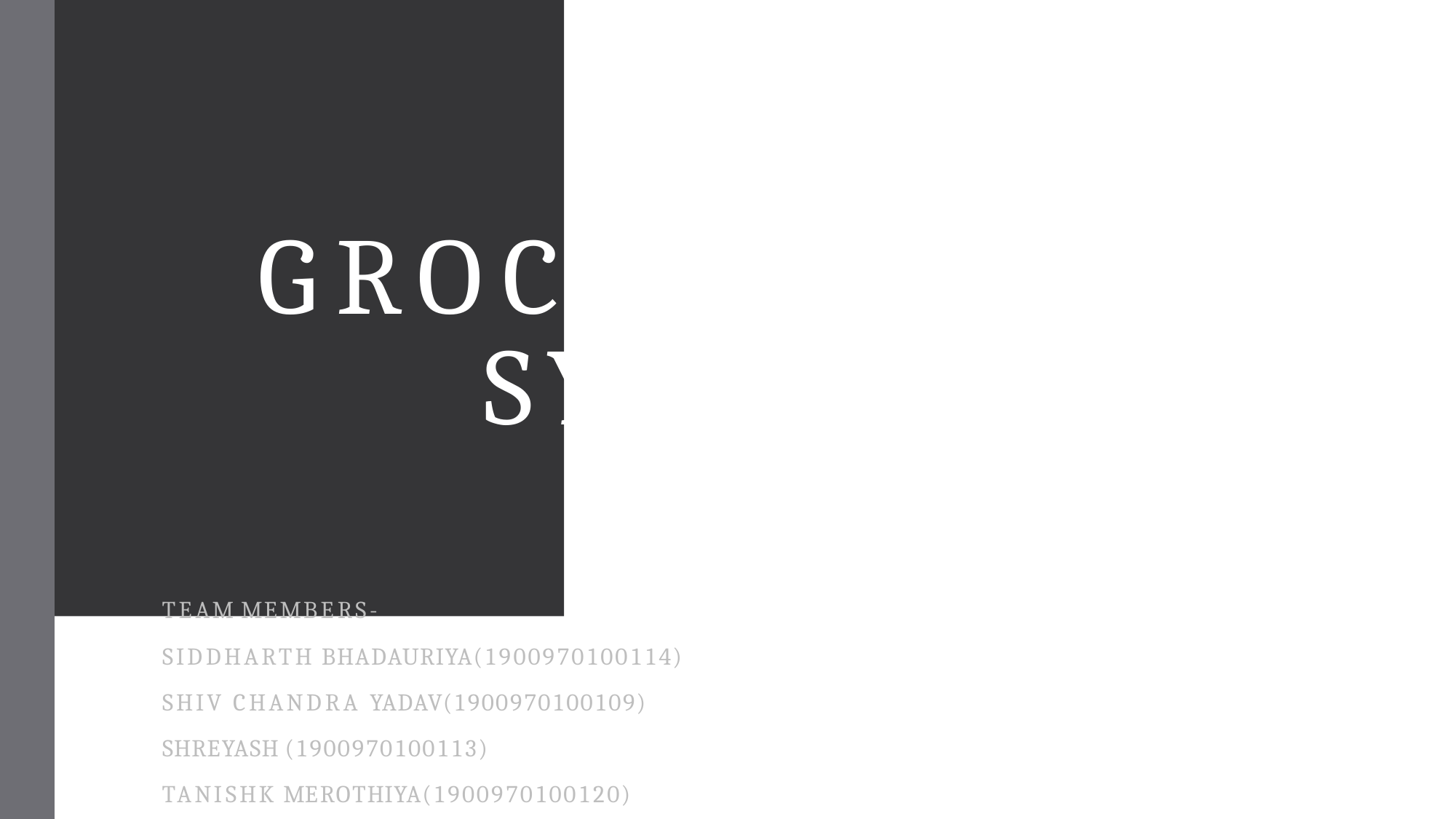

GROCERY MART  SYSTEM
TEAM MEMBERS-
SIDDHARTH BHADAURIYA(1900970100114)  SHIV CHANDRA YADAV(1900970100109)
SHREYASH (1900970100113)
TANISHK MEROTHIYA(1900970100120)